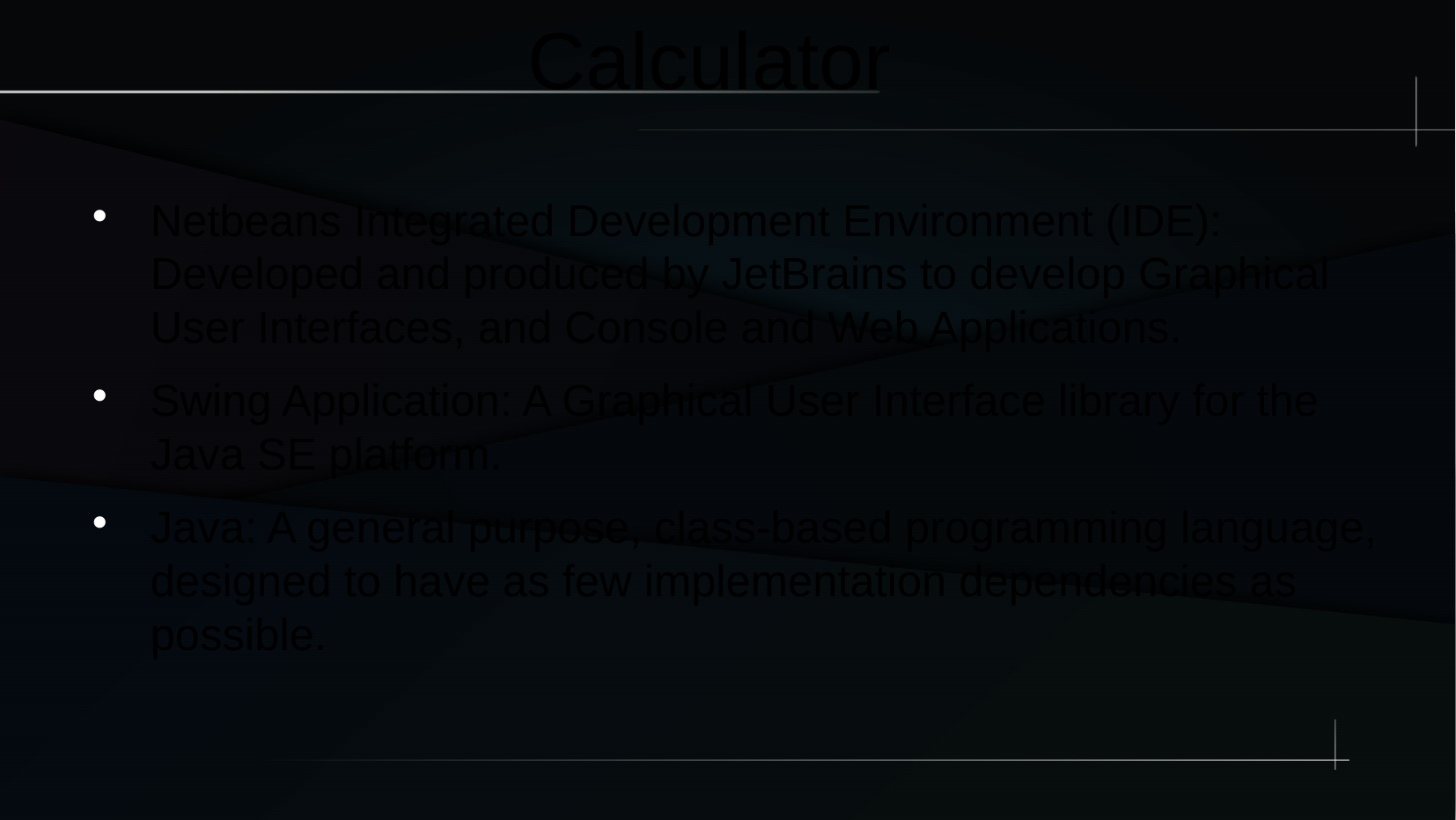

Calculator
Netbeans Integrated Development Environment (IDE): Developed and produced by JetBrains to develop Graphical User Interfaces, and Console and Web Applications.
Swing Application: A Graphical User Interface library for the Java SE platform.
Java: A general purpose, class-based programming language, designed to have as few implementation dependencies as possible.